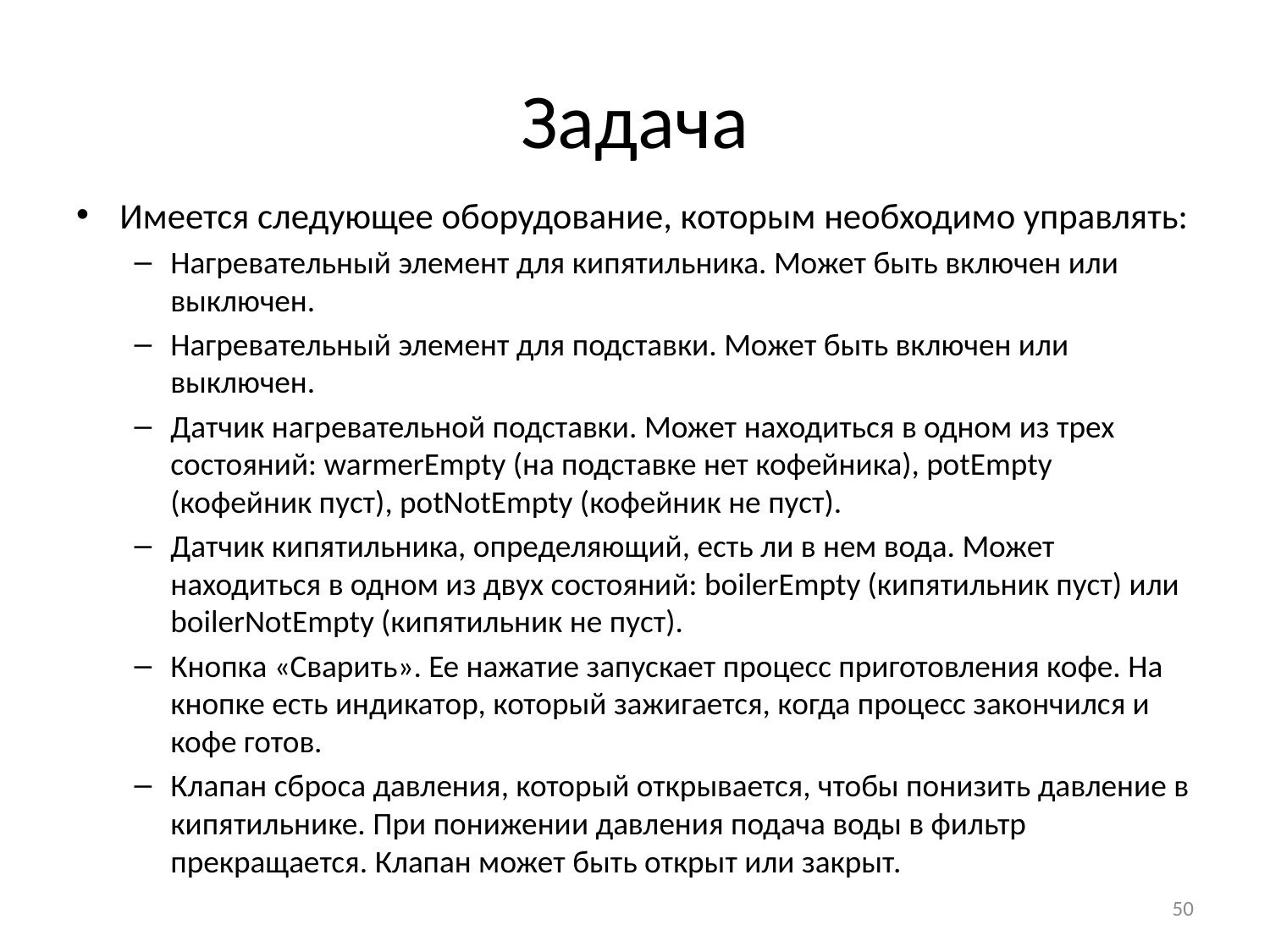

# Задача
Имеется следующее оборудование, которым необходимо управлять:
Нагревательный элемент для кипятильника. Может быть включен или выключен.
Нагревательный элемент для подставки. Может быть включен или выключен.
Датчик нагревательной подставки. Может находиться в одном из трех состояний: warmerEmpty (на подставке нет кофейника), potEmpty (кофейник пуст), potNotEmpty (кофейник не пуст).
Датчик кипятильника, определяющий, есть ли в нем вода. Может находиться в одном из двух состояний: boilerEmpty (кипятильник пуст) или boilerNotEmpty (кипятильник не пуст).
Кнопка «Сварить». Ее нажатие запускает процесс приготовления кофе. На кнопке есть индикатор, который зажигается, когда процесс закончился и кофе готов.
Клапан сброса давления, который открывается, чтобы понизить давление в кипятильнике. При понижении давления подача воды в фильтр прекращается. Клапан может быть открыт или закрыт.

50